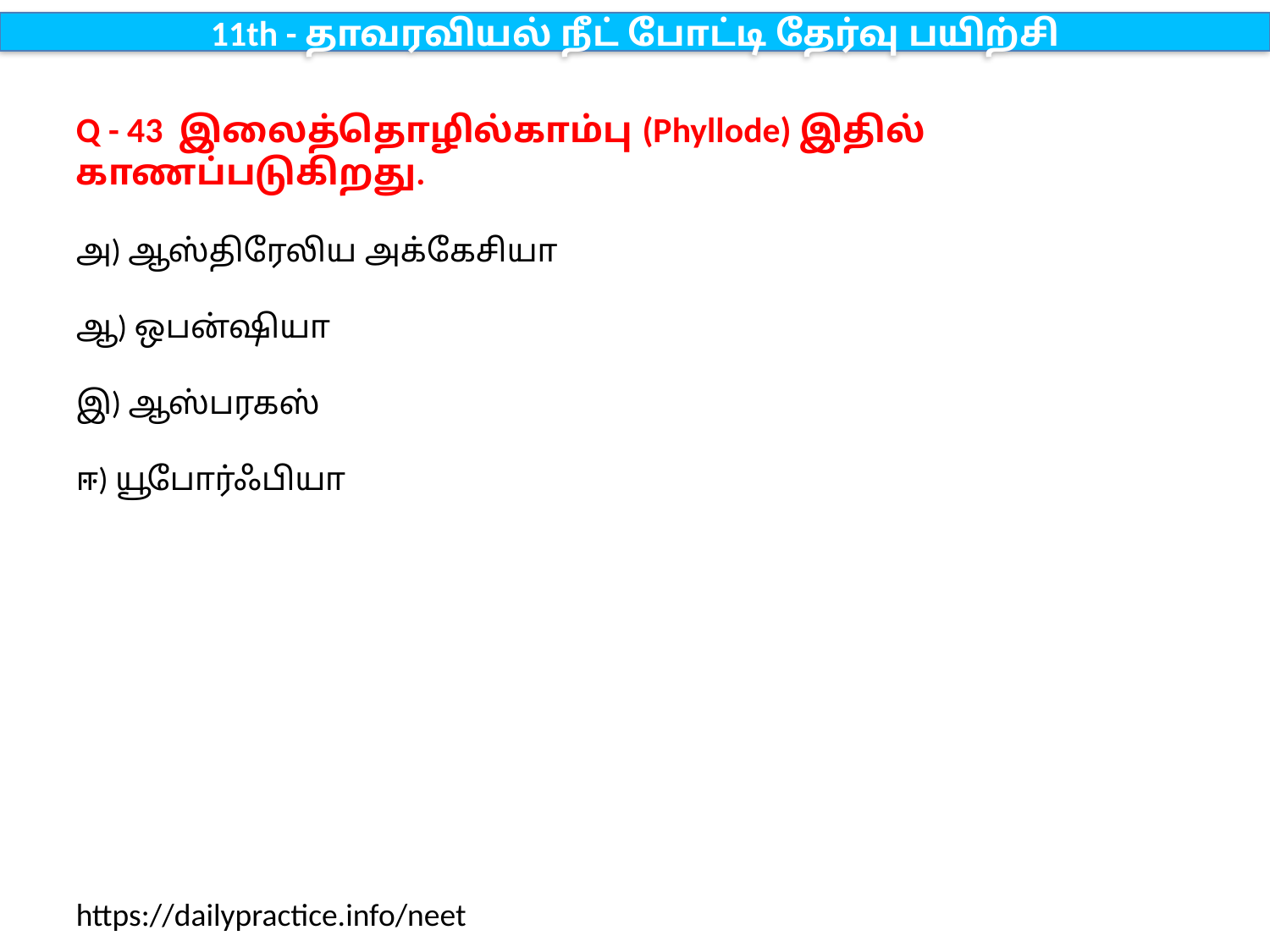

11th - தாவரவியல் நீட் போட்டி தேர்வு பயிற்சி

Q - 43  இலைத்தொழில்காம்பு (Phyllode) இதில் காணப்படுகிறது.

அ) ஆஸ்திரேலிய அக்கேசியா

ஆ) ஒபன்ஷியா

இ) ஆஸ்பரகஸ்

ஈ) யூபோர்ஃபியா
https://dailypractice.info/neet